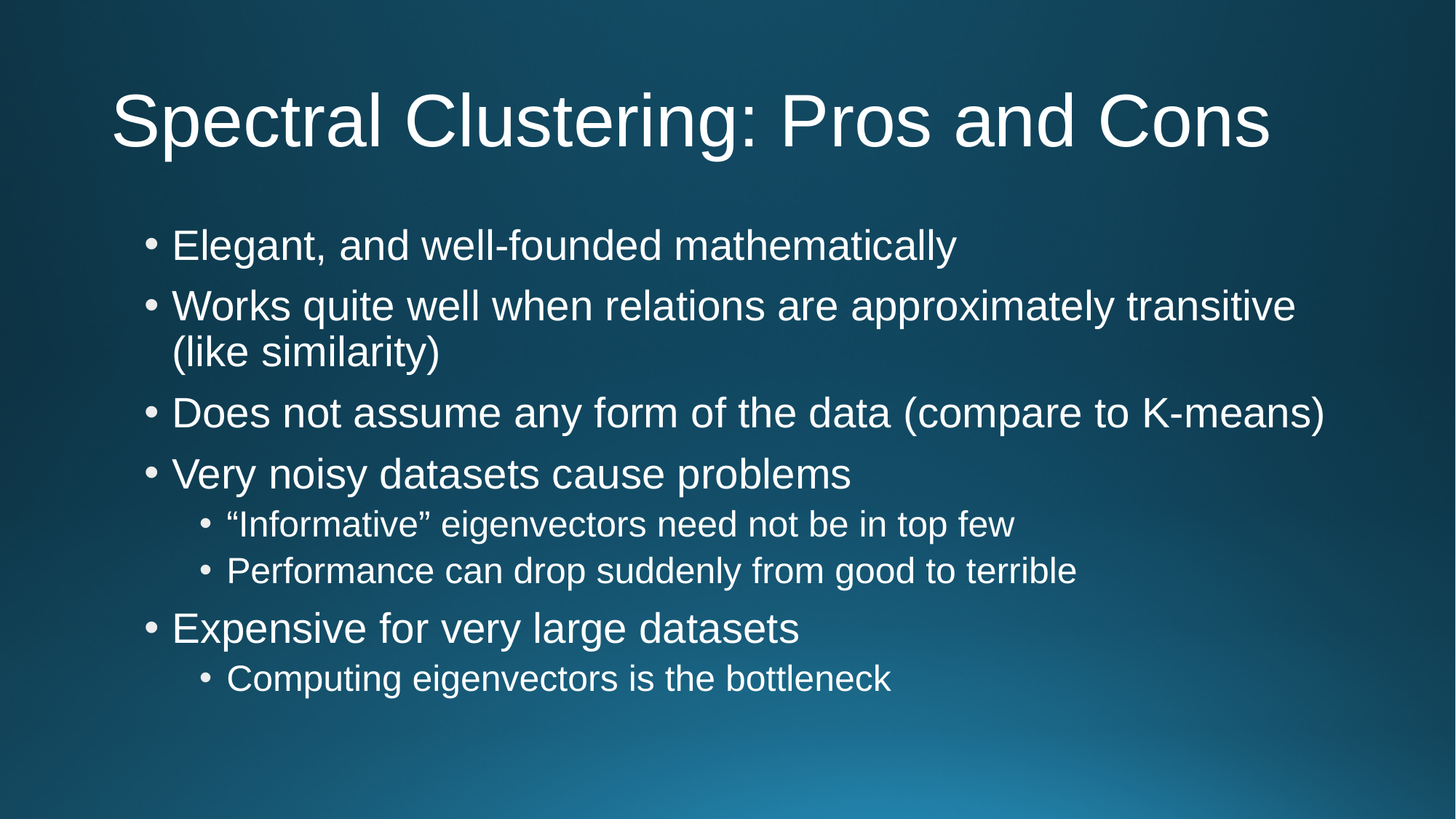

# Spectral Clustering: Pros and Cons
Elegant, and well-founded mathematically
Works quite well when relations are approximately transitive (like similarity)
Does not assume any form of the data (compare to K-means)
Very noisy datasets cause problems
“Informative” eigenvectors need not be in top few
Performance can drop suddenly from good to terrible
Expensive for very large datasets
Computing eigenvectors is the bottleneck